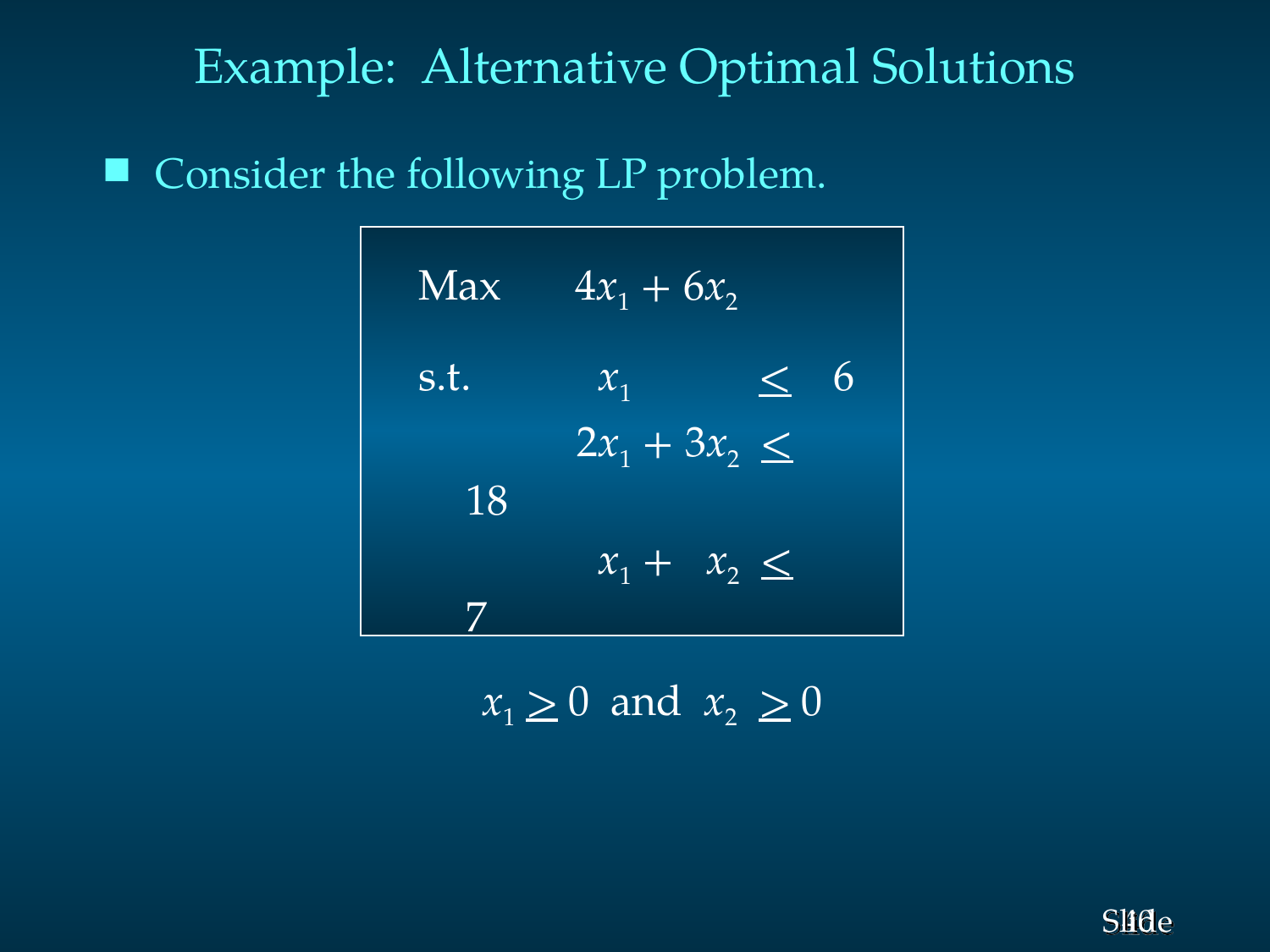

Example:  Alternative Optimal Solutions
Consider the following LP problem.

Max       4x1 + 6x2

s.t.            x1            <    6
               2x1 + 3x2  <  18
                 x1 +   x2  <    7

      x1 > 0  and  x2  > 0